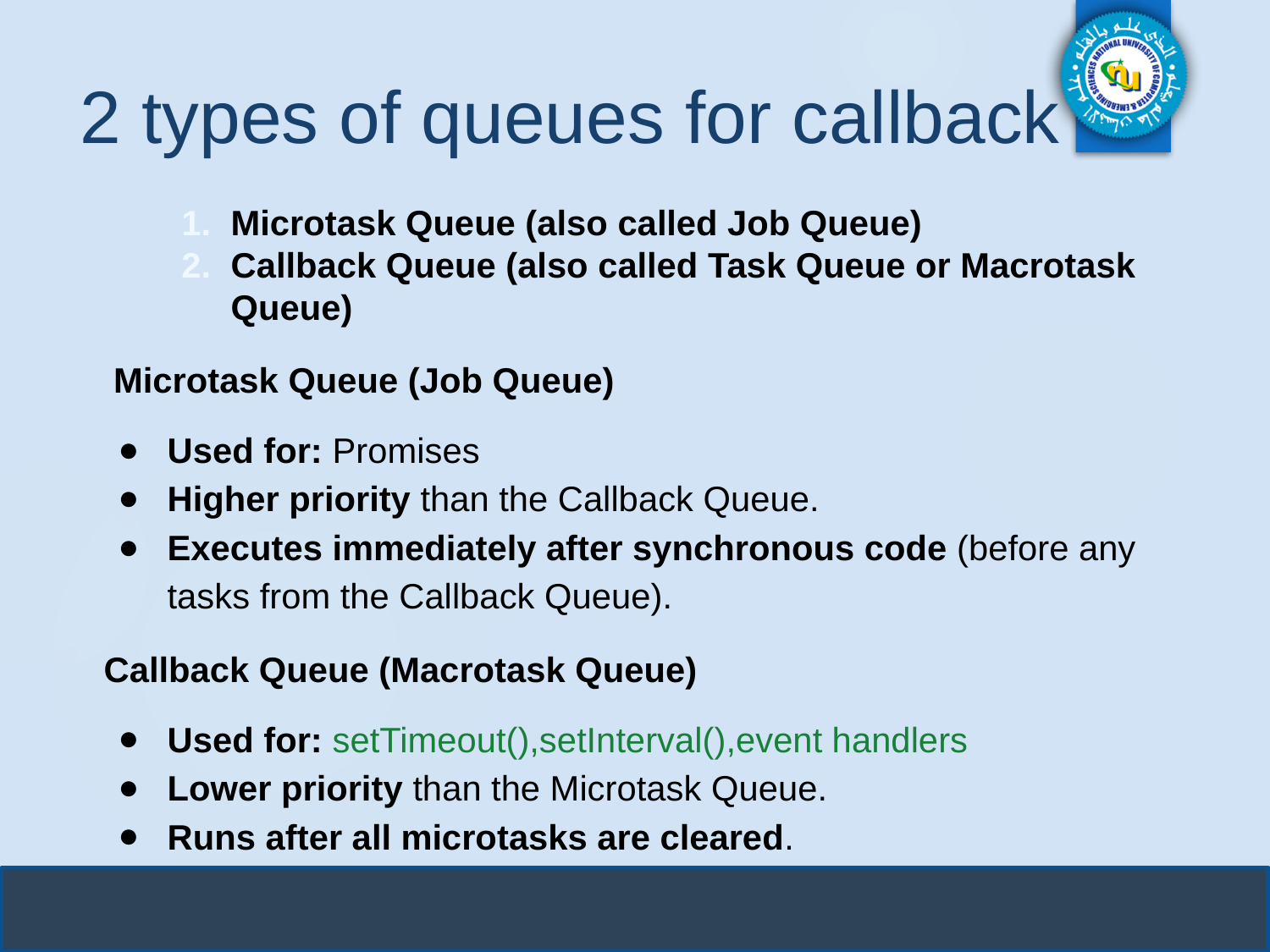

# 2 types of queues for callback
Microtask Queue (also called Job Queue)
Callback Queue (also called Task Queue or Macrotask Queue)
 Microtask Queue (Job Queue)
Used for: Promises
Higher priority than the Callback Queue.
Executes immediately after synchronous code (before any tasks from the Callback Queue).
Callback Queue (Macrotask Queue)
Used for: setTimeout(),setInterval(),event handlers
Lower priority than the Microtask Queue.
Runs after all microtasks are cleared.